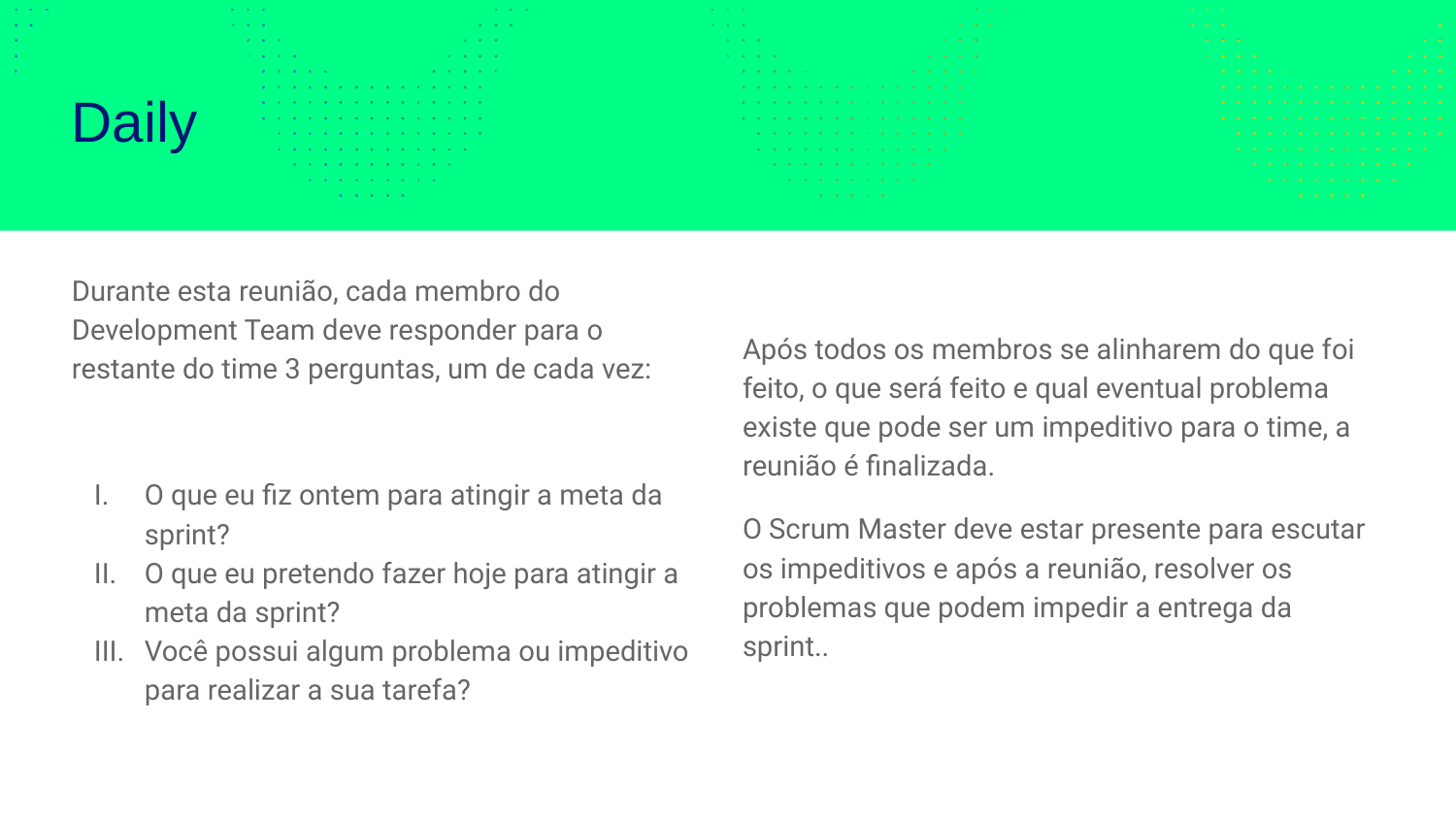

# Daily
Durante esta reunião, cada membro do Development Team deve responder para o restante do time 3 perguntas, um de cada vez:

O que eu fiz ontem para atingir a meta da sprint?
O que eu pretendo fazer hoje para atingir a meta da sprint?
Você possui algum problema ou impeditivo para realizar a sua tarefa?

Após todos os membros se alinharem do que foi feito, o que será feito e qual eventual problema existe que pode ser um impeditivo para o time, a reunião é finalizada.
O Scrum Master deve estar presente para escutar os impeditivos e após a reunião, resolver os problemas que podem impedir a entrega da sprint..